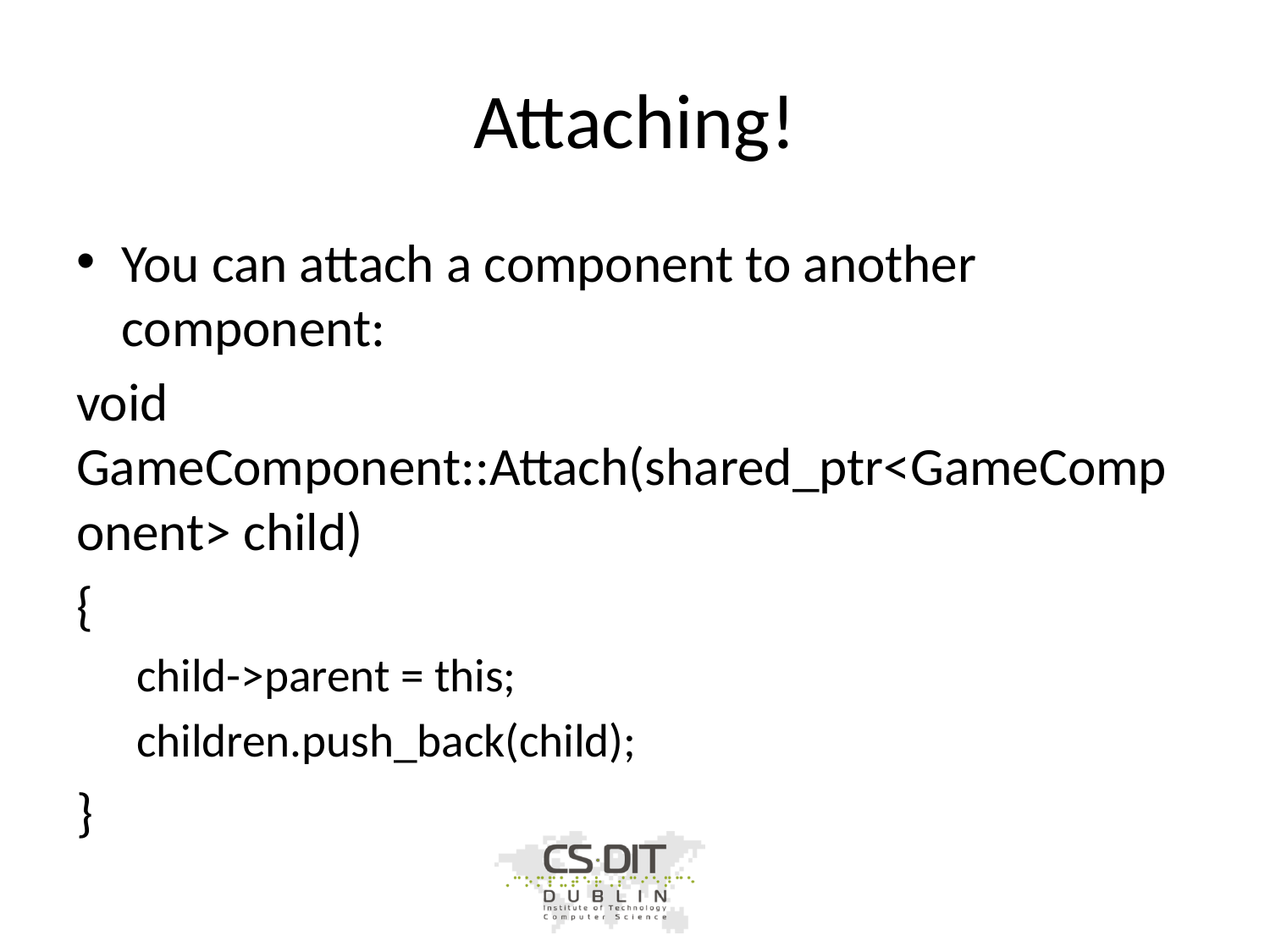

# Attaching!
You can attach a component to another component:
void GameComponent::Attach(shared_ptr<GameComponent> child)
{
child->parent = this;
children.push_back(child);
}